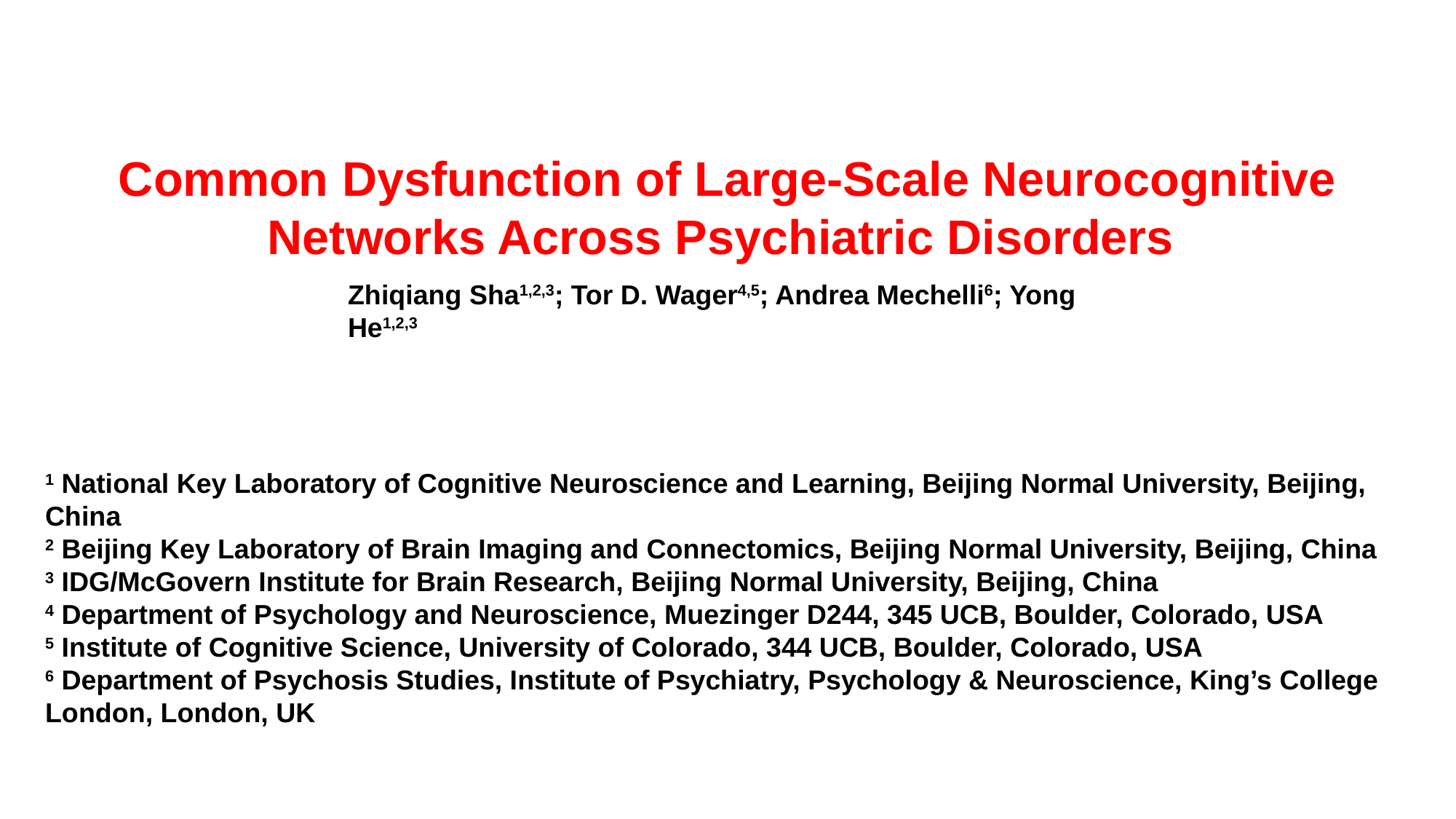

Common Dysfunction of Large-Scale Neurocognitive Networks Across Psychiatric Disorders
Zhiqiang Sha1,2,3; Tor D. Wager4,5; Andrea Mechelli6; Yong He1,2,3
1 National Key Laboratory of Cognitive Neuroscience and Learning, Beijing Normal University, Beijing, China
2 Beijing Key Laboratory of Brain Imaging and Connectomics, Beijing Normal University, Beijing, China
3 IDG/McGovern Institute for Brain Research, Beijing Normal University, Beijing, China
4 Department of Psychology and Neuroscience, Muezinger D244, 345 UCB, Boulder, Colorado, USA
5 Institute of Cognitive Science, University of Colorado, 344 UCB, Boulder, Colorado, USA
6 Department of Psychosis Studies, Institute of Psychiatry, Psychology & Neuroscience, King’s College London, London, UK